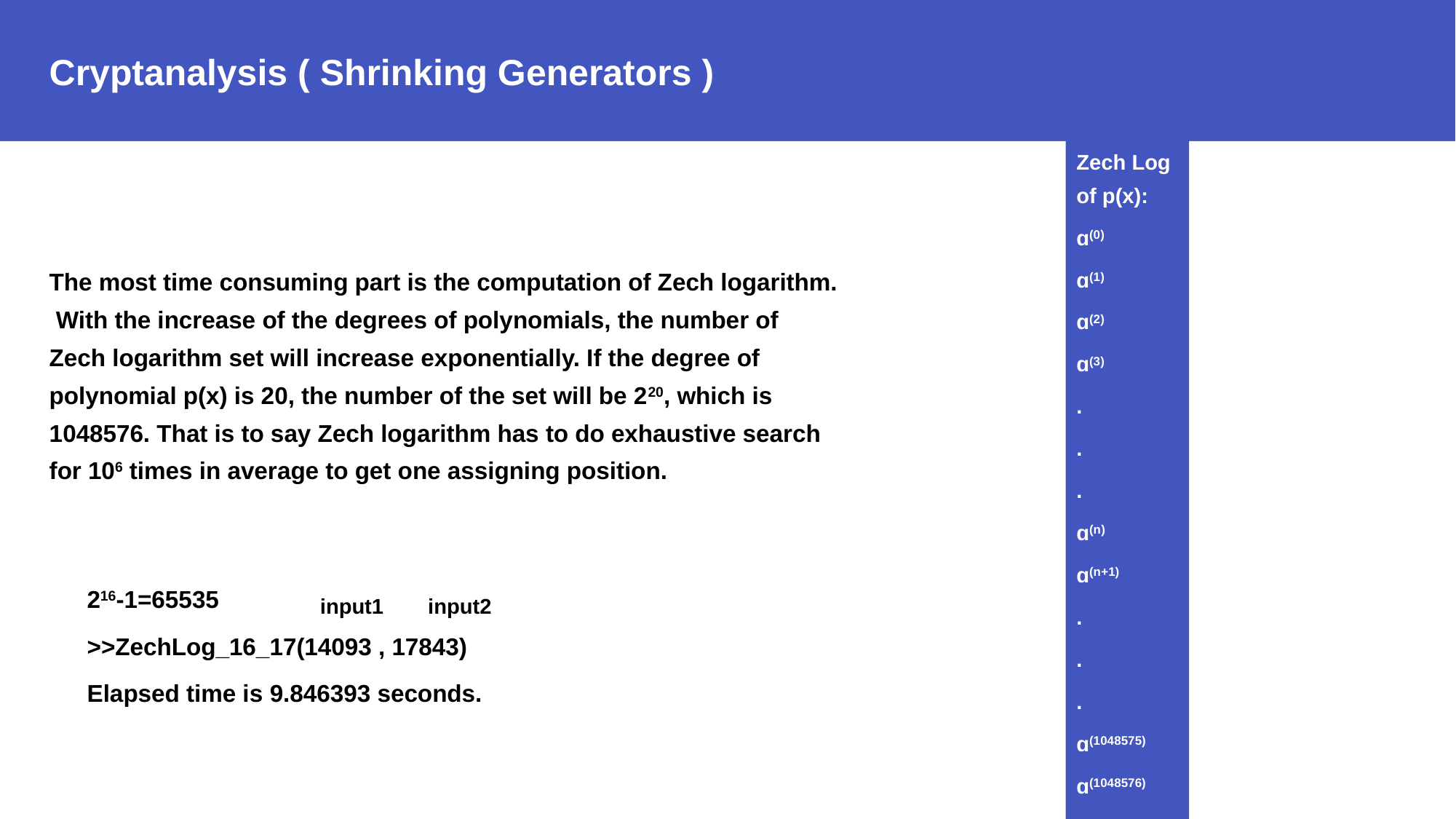

Cryptanalysis ( Shrinking Generators )
Zech Log of p(x):
ɑ(0)
ɑ(1)
ɑ(2)
ɑ(3)
.
.
.
ɑ(n)
ɑ(n+1)
.
.
.
ɑ(1048575)
ɑ(1048576)

The most time consuming part is the computation of Zech logarithm.  With the increase of the degrees of polynomials, the number of Zech logarithm set will increase exponentially. If the degree of polynomial p(x) is 20, the number of the set will be 220, which is 1048576. That is to say Zech logarithm has to do exhaustive search for 106 times in average to get one assigning position.
216-1=65535
>>ZechLog_16_17(14093 , 17843)
Elapsed time is 9.846393 seconds.
input2
input1